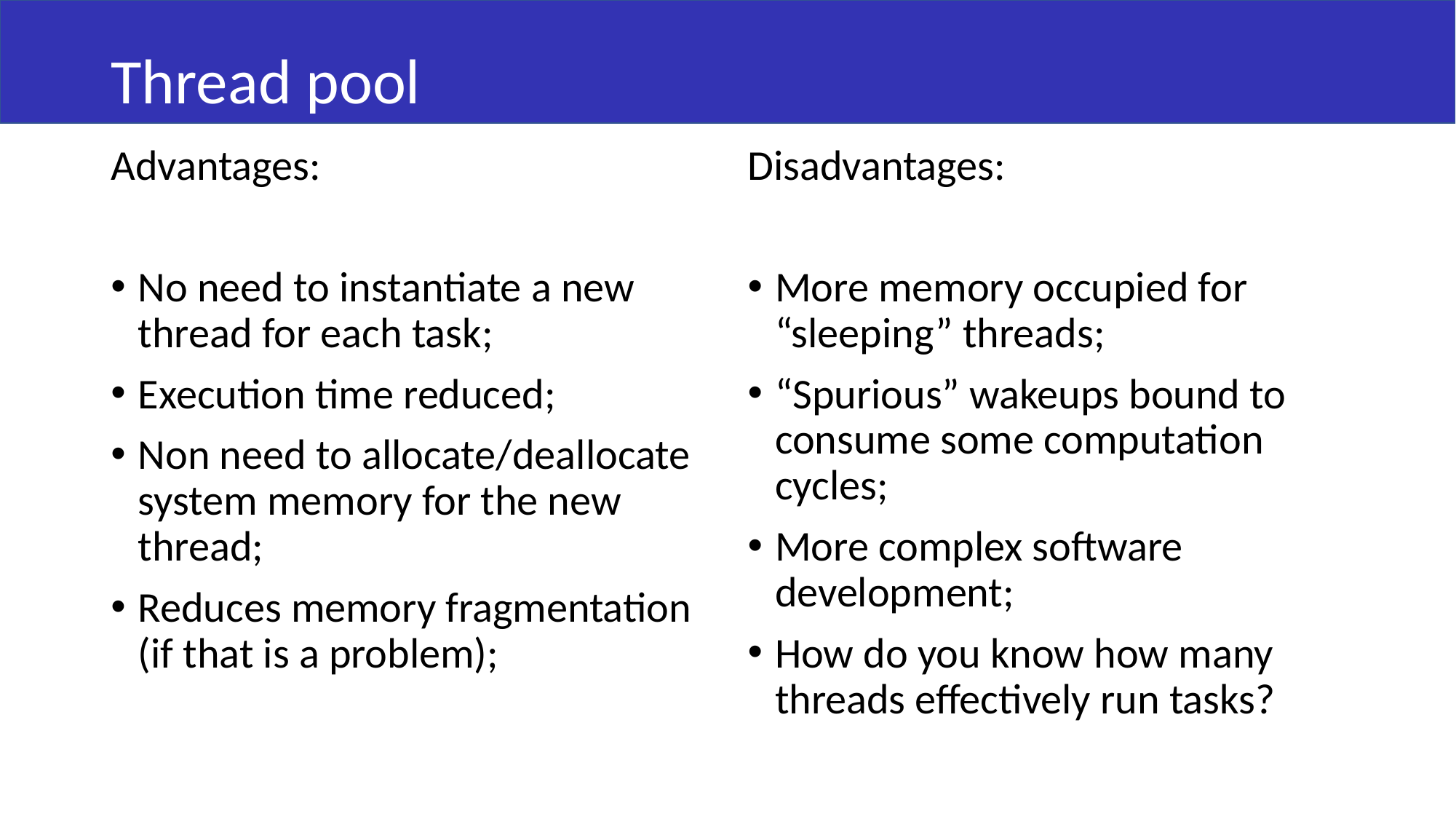

# Thread pool
Advantages:

No need to instantiate a new thread for each task;
Execution time reduced;
Non need to allocate/deallocate system memory for the new thread;
Reduces memory fragmentation (if that is a problem);
Disadvantages:

More memory occupied for “sleeping” threads;
“Spurious” wakeups bound to consume some computation cycles;
More complex software development;
How do you know how many threads effectively run tasks?